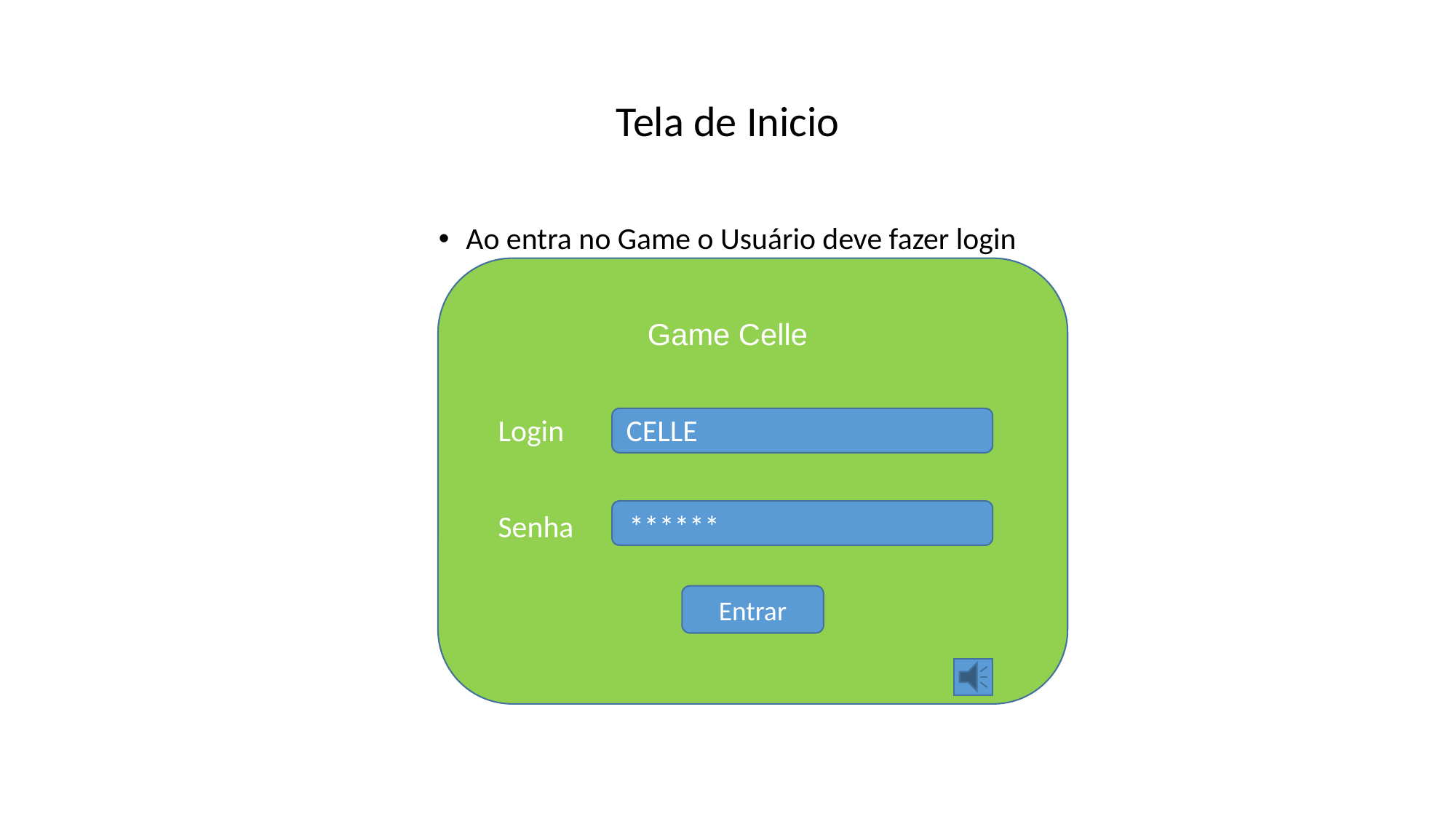

# Tela de Inicio
Ao entra no Game o Usuário deve fazer login

Game Celle

                                                        Login         CELLE

                                                        Senha        ******

Entrar